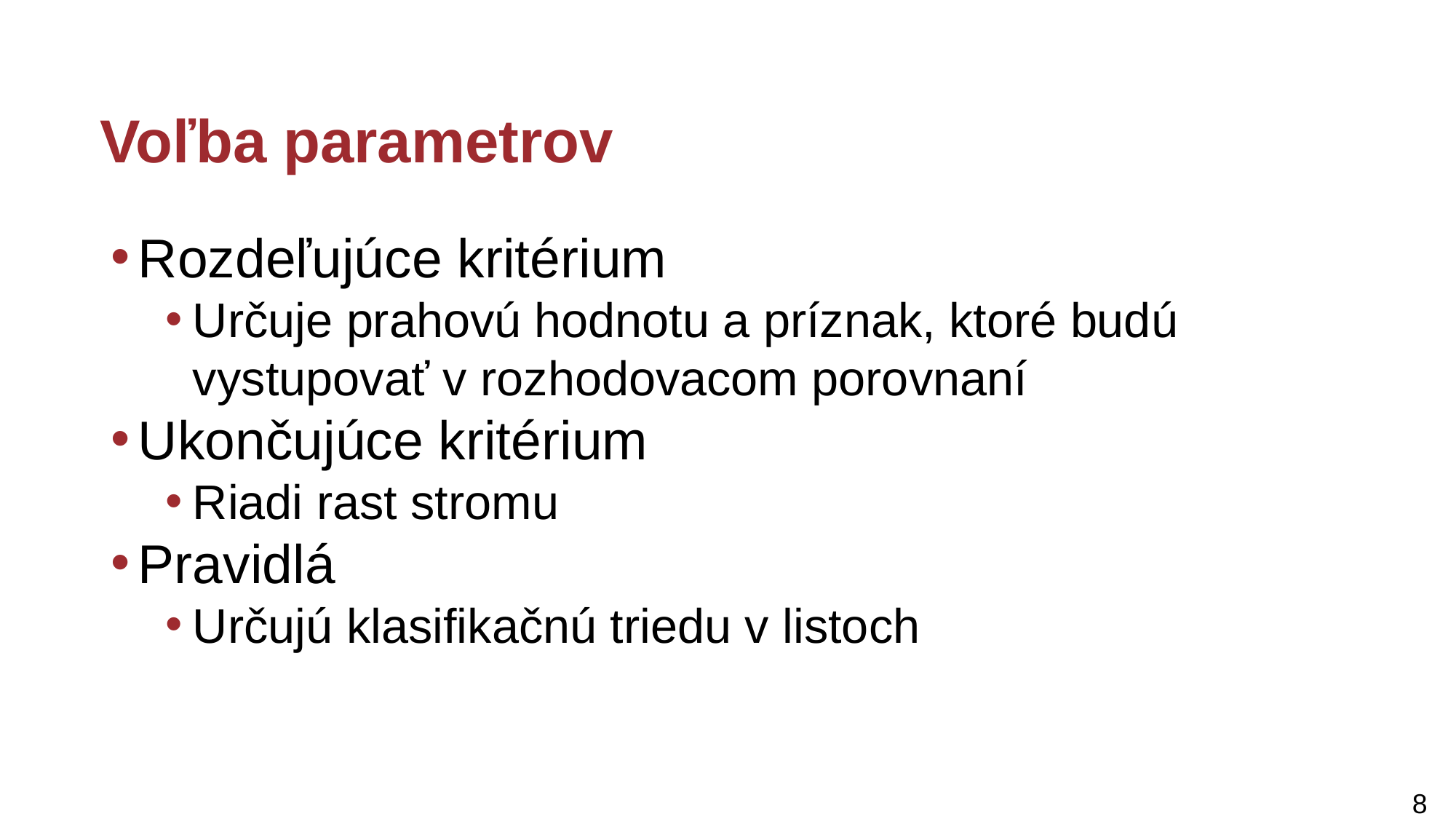

# Voľba parametrov
Rozdeľujúce kritérium
Určuje prahovú hodnotu a príznak, ktoré budú vystupovať v rozhodovacom porovnaní
Ukončujúce kritérium
Riadi rast stromu
Pravidlá
Určujú klasifikačnú triedu v listoch